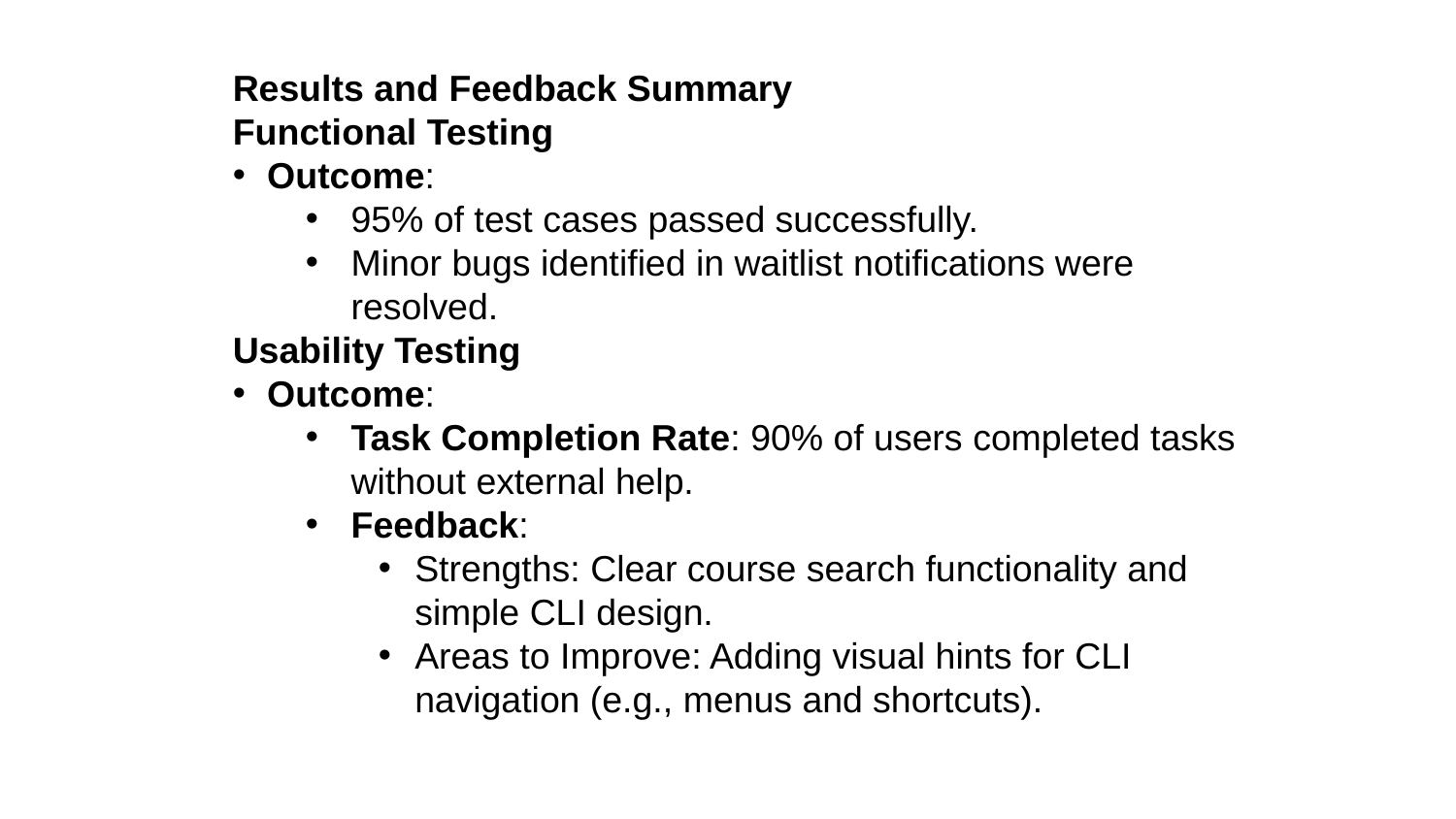

Results and Feedback Summary
Functional Testing
Outcome:
95% of test cases passed successfully.
Minor bugs identified in waitlist notifications were resolved.
Usability Testing
Outcome:
Task Completion Rate: 90% of users completed tasks without external help.
Feedback:
Strengths: Clear course search functionality and simple CLI design.
Areas to Improve: Adding visual hints for CLI navigation (e.g., menus and shortcuts).